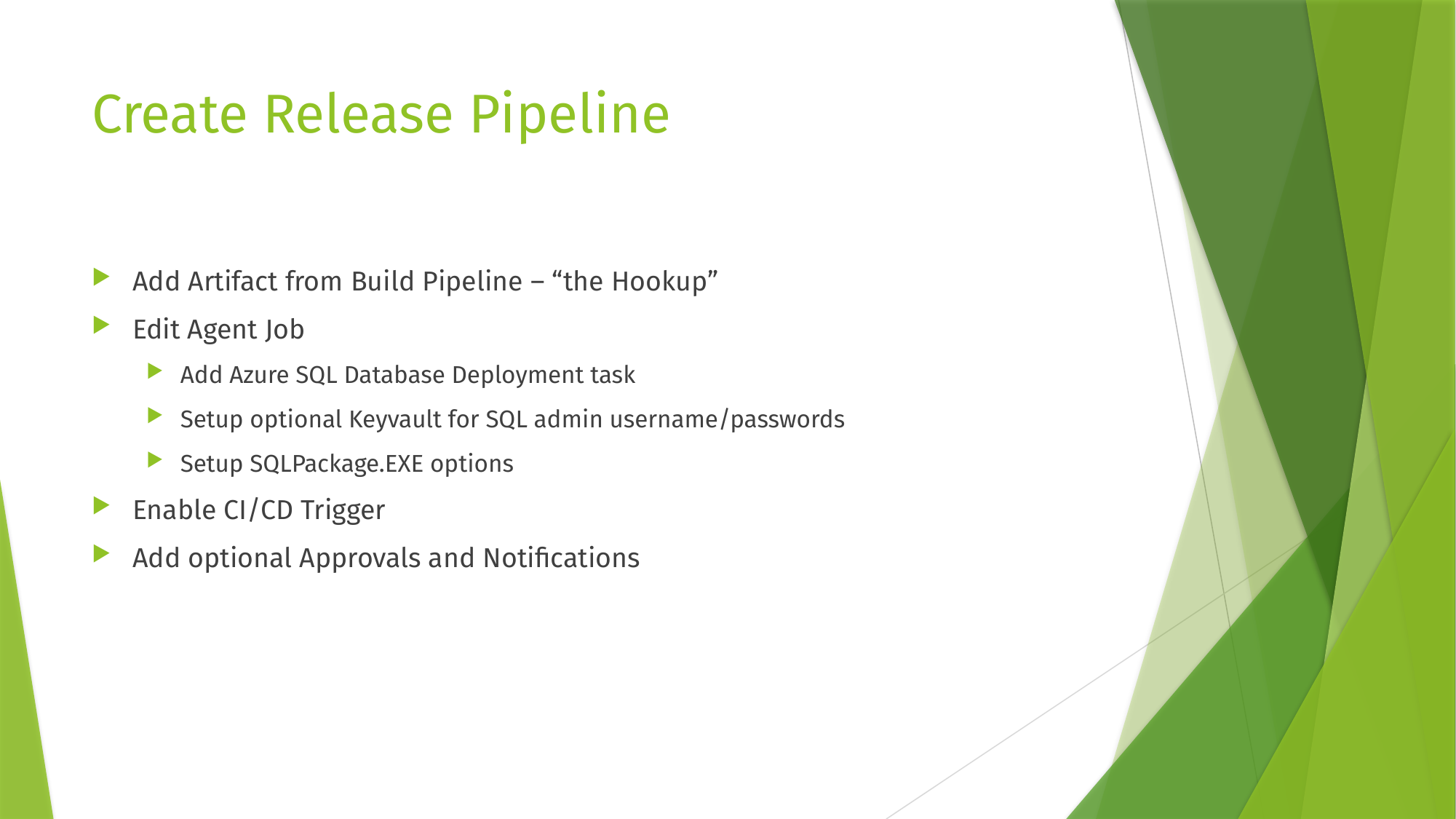

# Create Release Pipeline
Add Artifact from Build Pipeline – “the Hookup”
Edit Agent Job
Add Azure SQL Database Deployment task
Setup optional Keyvault for SQL admin username/passwords
Setup SQLPackage.EXE options
Enable CI/CD Trigger
Add optional Approvals and Notifications